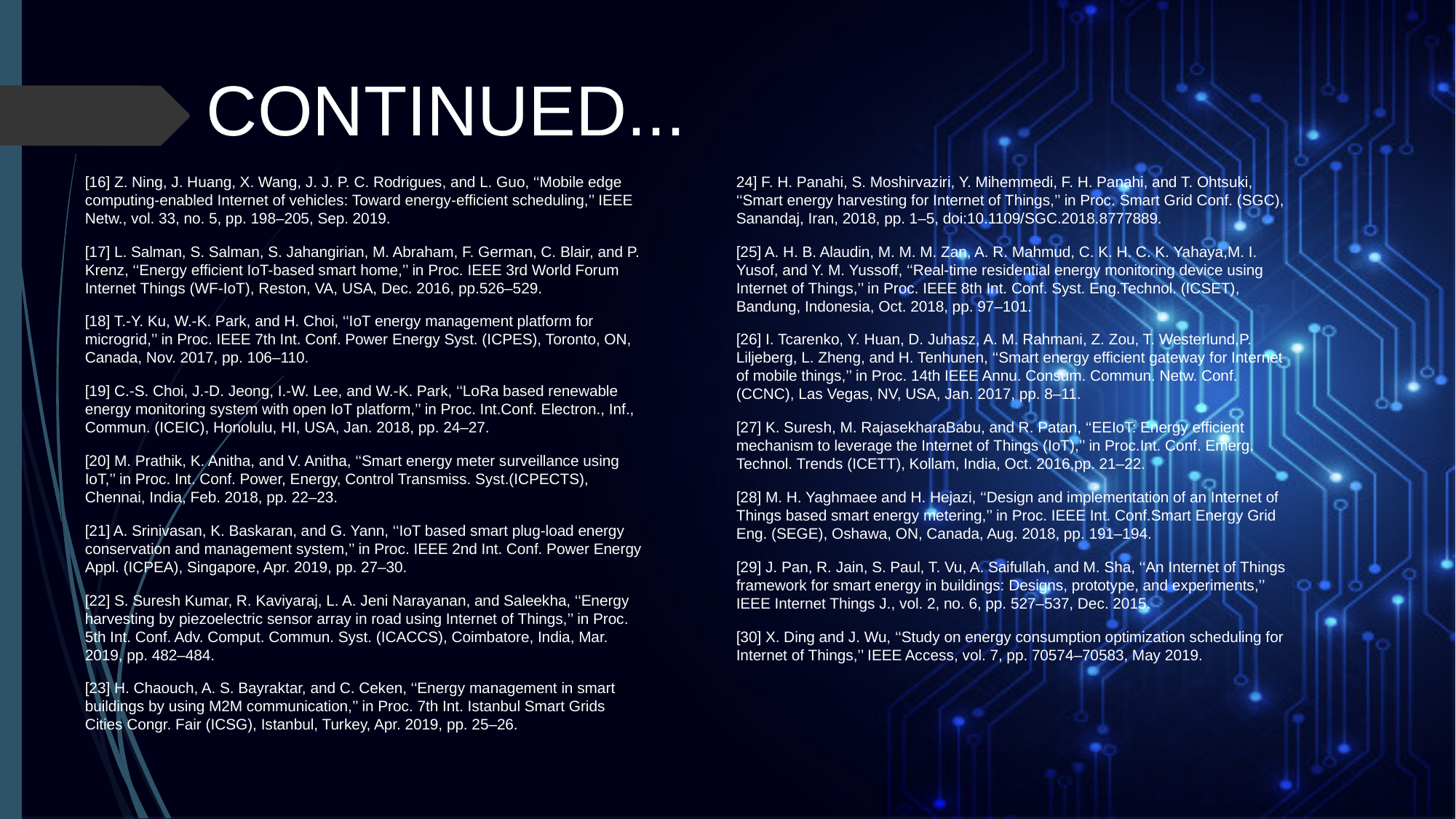

# CONTINUED...
[16] Z. Ning, J. Huang, X. Wang, J. J. P. C. Rodrigues, and L. Guo, ‘‘Mobile edge computing-enabled Internet of vehicles: Toward energy-efficient scheduling,’’ IEEE Netw., vol. 33, no. 5, pp. 198–205, Sep. 2019.
[17] L. Salman, S. Salman, S. Jahangirian, M. Abraham, F. German, C. Blair, and P. Krenz, ‘‘Energy efficient IoT-based smart home,’’ in Proc. IEEE 3rd World Forum Internet Things (WF-IoT), Reston, VA, USA, Dec. 2016, pp.526–529.
[18] T.-Y. Ku, W.-K. Park, and H. Choi, ‘‘IoT energy management platform for microgrid,’’ in Proc. IEEE 7th Int. Conf. Power Energy Syst. (ICPES), Toronto, ON, Canada, Nov. 2017, pp. 106–110.
[19] C.-S. Choi, J.-D. Jeong, I.-W. Lee, and W.-K. Park, ‘‘LoRa based renewable energy monitoring system with open IoT platform,’’ in Proc. Int.Conf. Electron., Inf., Commun. (ICEIC), Honolulu, HI, USA, Jan. 2018, pp. 24–27.
[20] M. Prathik, K. Anitha, and V. Anitha, ‘‘Smart energy meter surveillance using IoT,’’ in Proc. Int. Conf. Power, Energy, Control Transmiss. Syst.(ICPECTS), Chennai, India, Feb. 2018, pp. 22–23.
[21] A. Srinivasan, K. Baskaran, and G. Yann, ‘‘IoT based smart plug-load energy conservation and management system,’’ in Proc. IEEE 2nd Int. Conf. Power Energy Appl. (ICPEA), Singapore, Apr. 2019, pp. 27–30.
[22] S. Suresh Kumar, R. Kaviyaraj, L. A. Jeni Narayanan, and Saleekha, ‘‘Energy harvesting by piezoelectric sensor array in road using Internet of Things,’’ in Proc. 5th Int. Conf. Adv. Comput. Commun. Syst. (ICACCS), Coimbatore, India, Mar. 2019, pp. 482–484.
[23] H. Chaouch, A. S. Bayraktar, and C. Ceken, ‘‘Energy management in smart buildings by using M2M communication,’’ in Proc. 7th Int. Istanbul Smart Grids Cities Congr. Fair (ICSG), Istanbul, Turkey, Apr. 2019, pp. 25–26.
24] F. H. Panahi, S. Moshirvaziri, Y. Mihemmedi, F. H. Panahi, and T. Ohtsuki, ‘‘Smart energy harvesting for Internet of Things,’’ in Proc. Smart Grid Conf. (SGC), Sanandaj, Iran, 2018, pp. 1–5, doi:10.1109/SGC.2018.8777889.
[25] A. H. B. Alaudin, M. M. M. Zan, A. R. Mahmud, C. K. H. C. K. Yahaya,M. I. Yusof, and Y. M. Yussoff, ‘‘Real-time residential energy monitoring device using Internet of Things,’’ in Proc. IEEE 8th Int. Conf. Syst. Eng.Technol. (ICSET), Bandung, Indonesia, Oct. 2018, pp. 97–101.
[26] I. Tcarenko, Y. Huan, D. Juhasz, A. M. Rahmani, Z. Zou, T. Westerlund,P. Liljeberg, L. Zheng, and H. Tenhunen, ‘‘Smart energy efficient gateway for Internet of mobile things,’’ in Proc. 14th IEEE Annu. Consum. Commun. Netw. Conf. (CCNC), Las Vegas, NV, USA, Jan. 2017, pp. 8–11.
[27] K. Suresh, M. RajasekharaBabu, and R. Patan, ‘‘EEIoT: Energy efficient mechanism to leverage the Internet of Things (IoT),’’ in Proc.Int. Conf. Emerg. Technol. Trends (ICETT), Kollam, India, Oct. 2016,pp. 21–22.
[28] M. H. Yaghmaee and H. Hejazi, ‘‘Design and implementation of an Internet of Things based smart energy metering,’’ in Proc. IEEE Int. Conf.Smart Energy Grid Eng. (SEGE), Oshawa, ON, Canada, Aug. 2018, pp. 191–194.
[29] J. Pan, R. Jain, S. Paul, T. Vu, A. Saifullah, and M. Sha, ‘‘An Internet of Things framework for smart energy in buildings: Designs, prototype, and experiments,’’ IEEE Internet Things J., vol. 2, no. 6, pp. 527–537, Dec. 2015.
[30] X. Ding and J. Wu, ‘‘Study on energy consumption optimization scheduling for Internet of Things,’’ IEEE Access, vol. 7, pp. 70574–70583, May 2019.